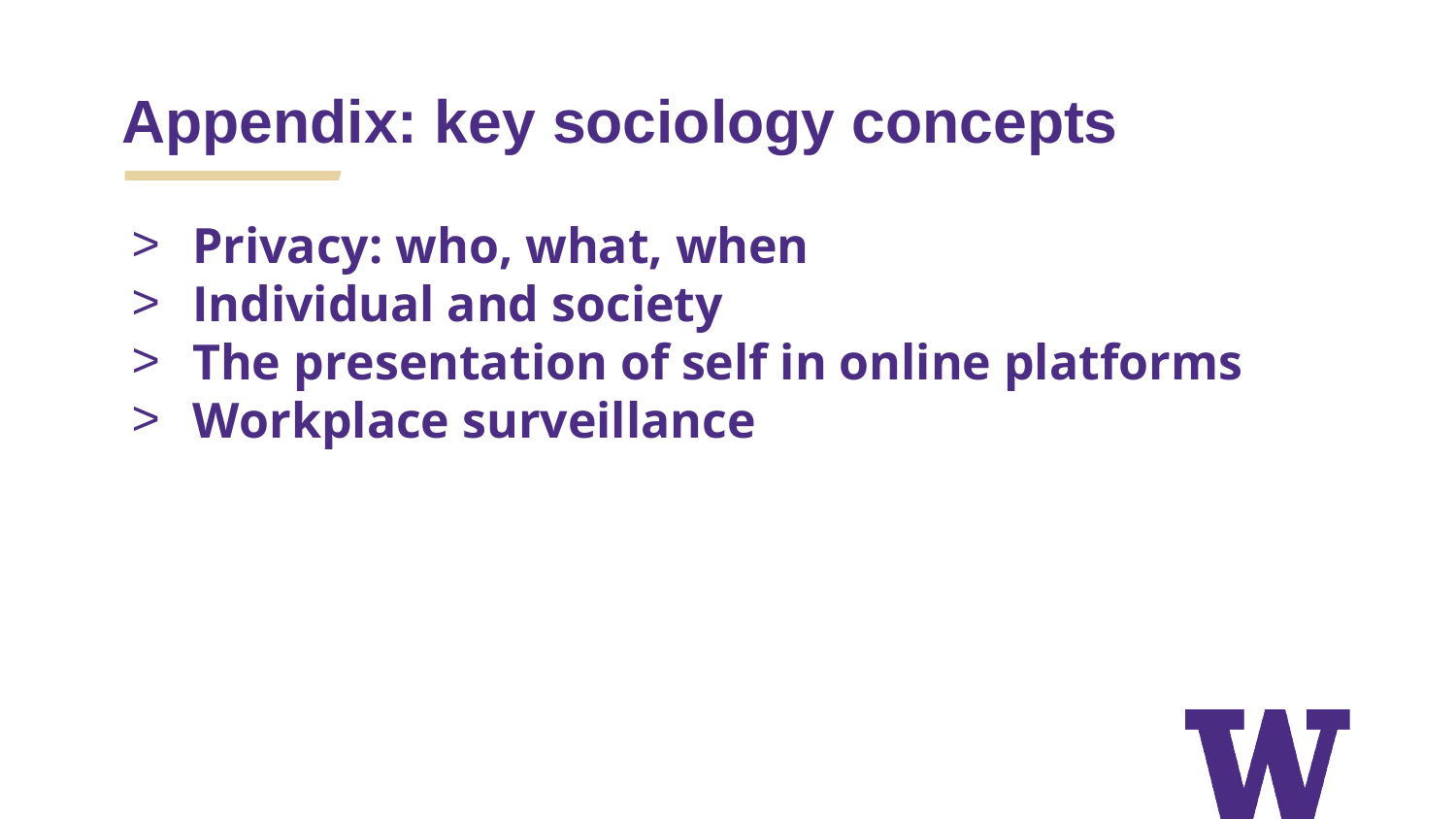

# Appendix: key sociology concepts
Privacy: who, what, when
Individual and society
The presentation of self in online platforms
Workplace surveillance